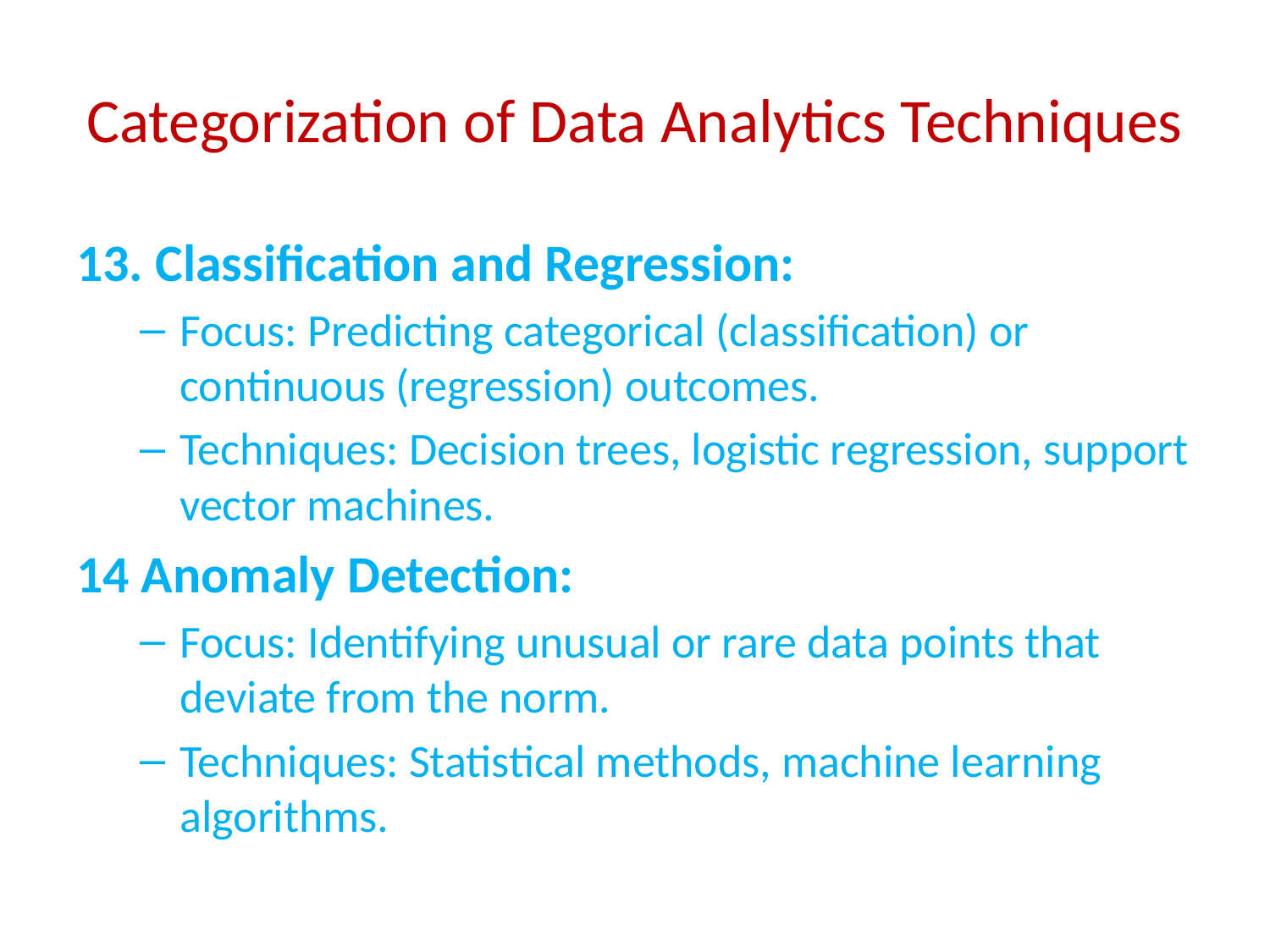

# Categorization of Data Analytics Techniques
13. Classification and Regression:
Focus: Predicting categorical (classification) or continuous (regression) outcomes.
Techniques: Decision trees, logistic regression, support vector machines.
14 Anomaly Detection:
Focus: Identifying unusual or rare data points that deviate from the norm.
Techniques: Statistical methods, machine learning algorithms.